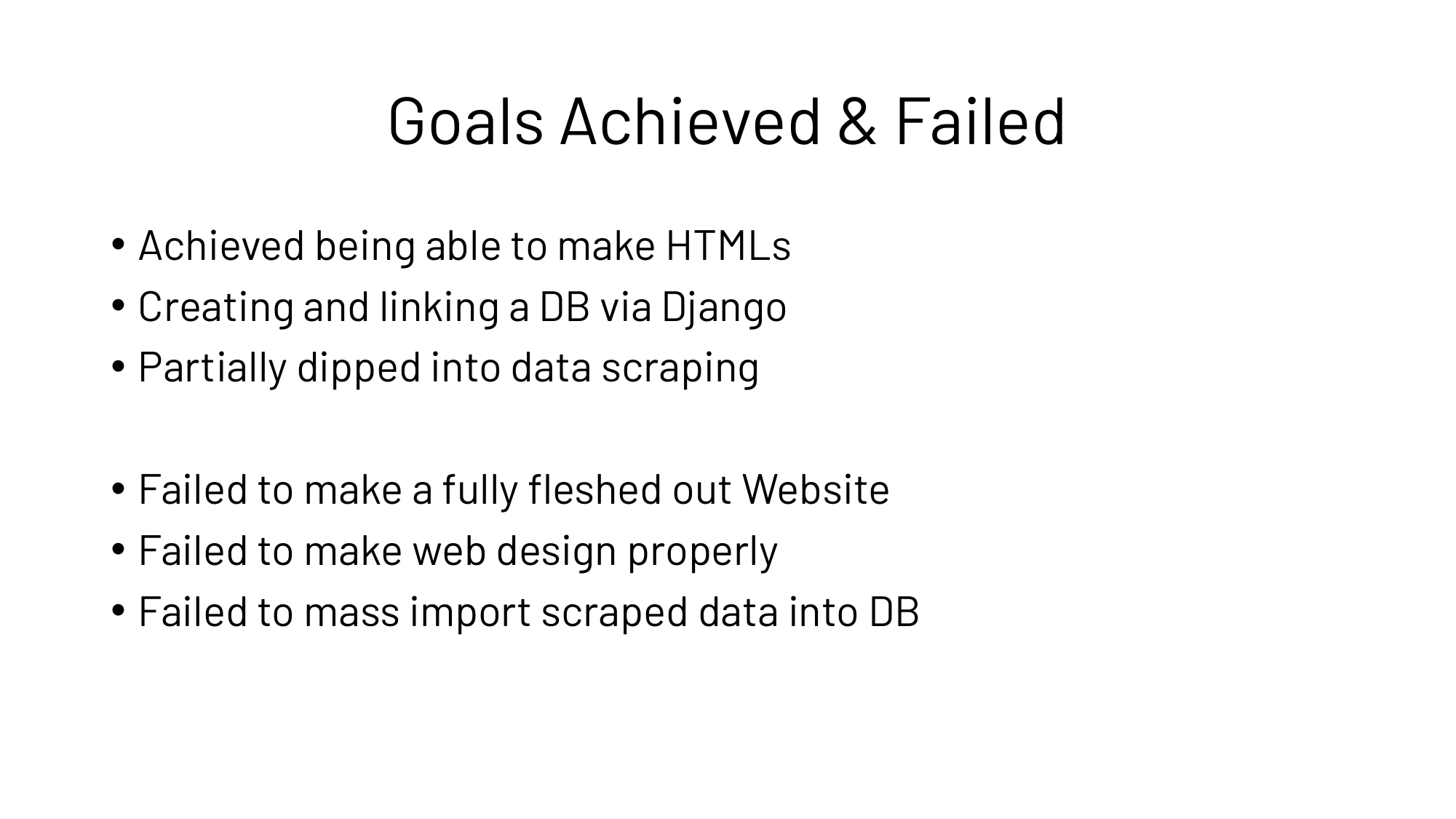

# Goals Achieved & Failed
Achieved being able to make HTMLs
Creating and linking a DB via Django
Partially dipped into data scraping

Failed to make a fully fleshed out Website
Failed to make web design properly
Failed to mass import scraped data into DB